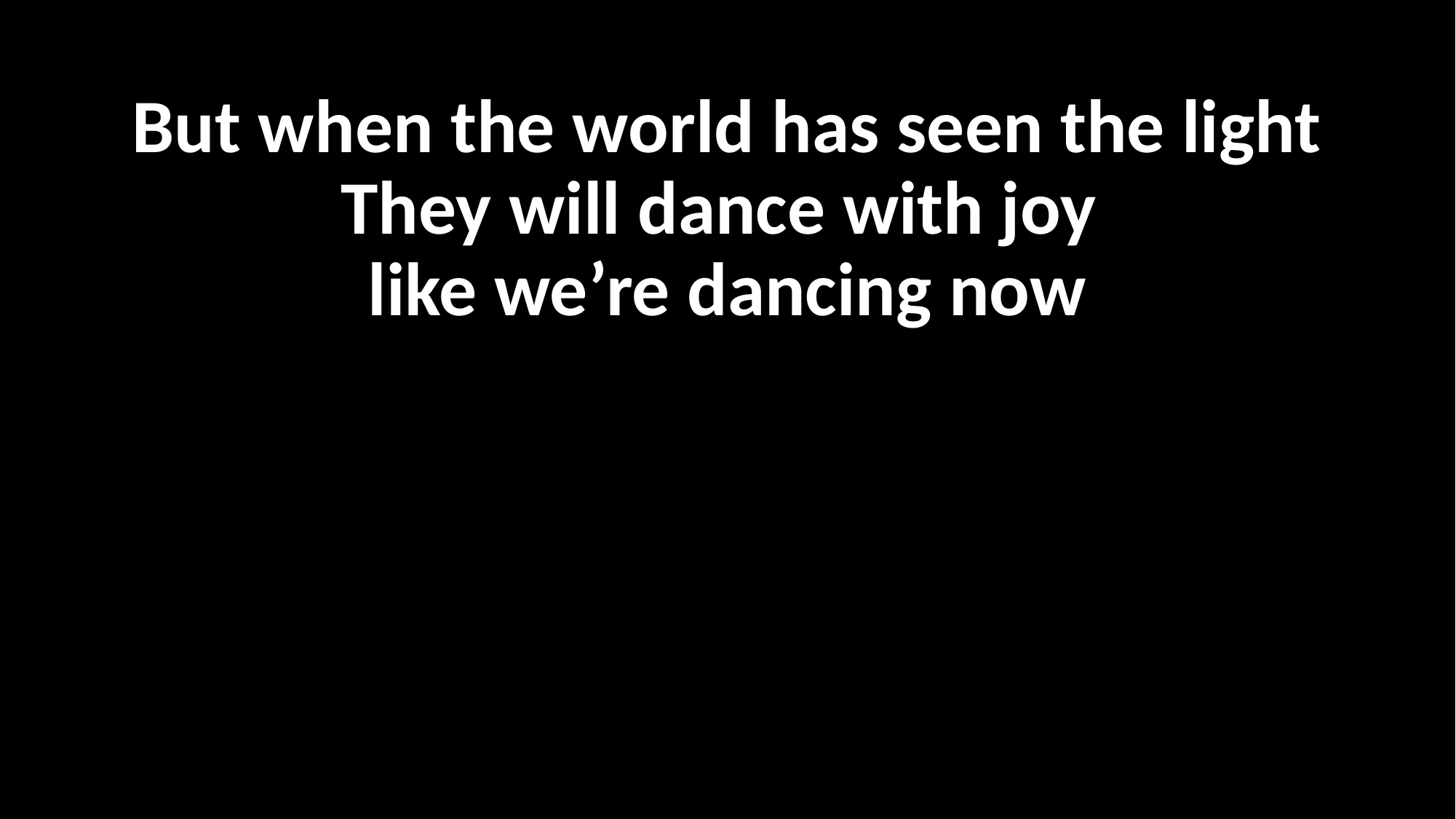

But when the world has seen the light
They will dance with joy
like we’re dancing now